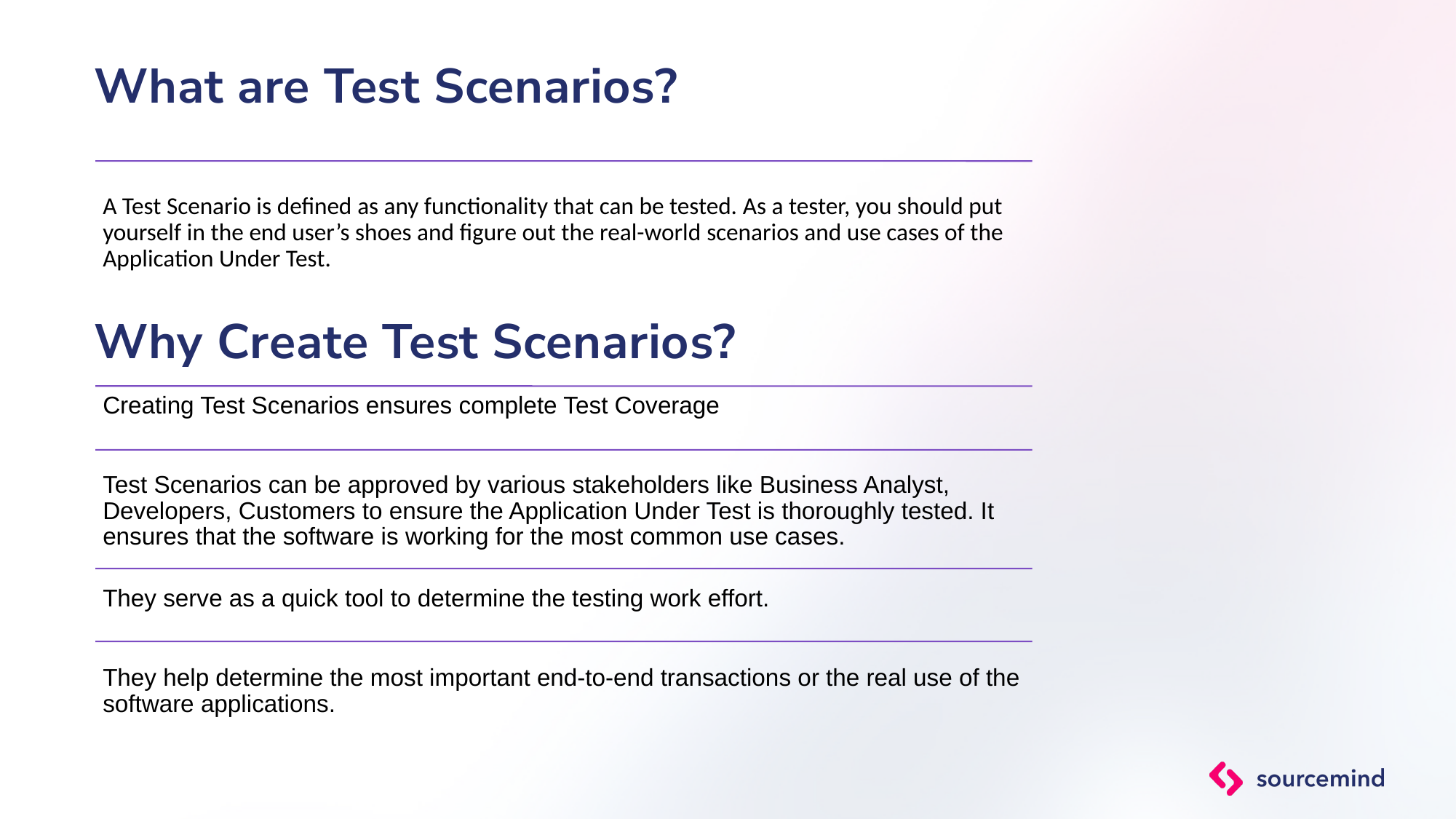

# What are Test Scenarios?
A Test Scenario is defined as any functionality that can be tested. As a tester, you should put yourself in the end user’s shoes and figure out the real-world scenarios and use cases of the Application Under Test.
Why Create Test Scenarios?
Creating Test Scenarios ensures complete Test Coverage
Test Scenarios can be approved by various stakeholders like Business Analyst, Developers, Customers to ensure the Application Under Test is thoroughly tested. It ensures that the software is working for the most common use cases.
They serve as a quick tool to determine the testing work effort.
They help determine the most important end-to-end transactions or the real use of the software applications.